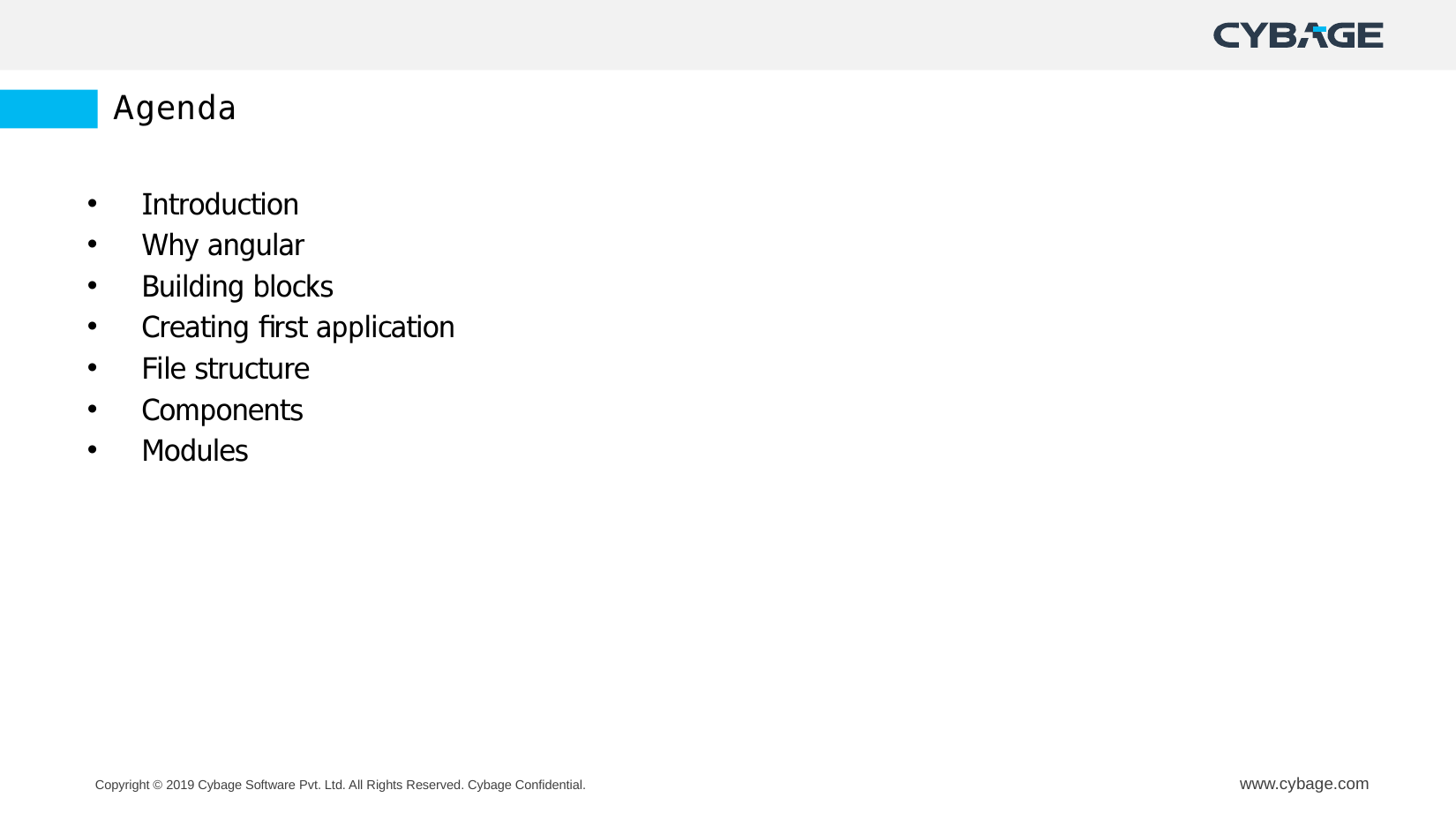

# Agenda
Introduction
Why angular
Building blocks
Creating first application
File structure
Components
Modules